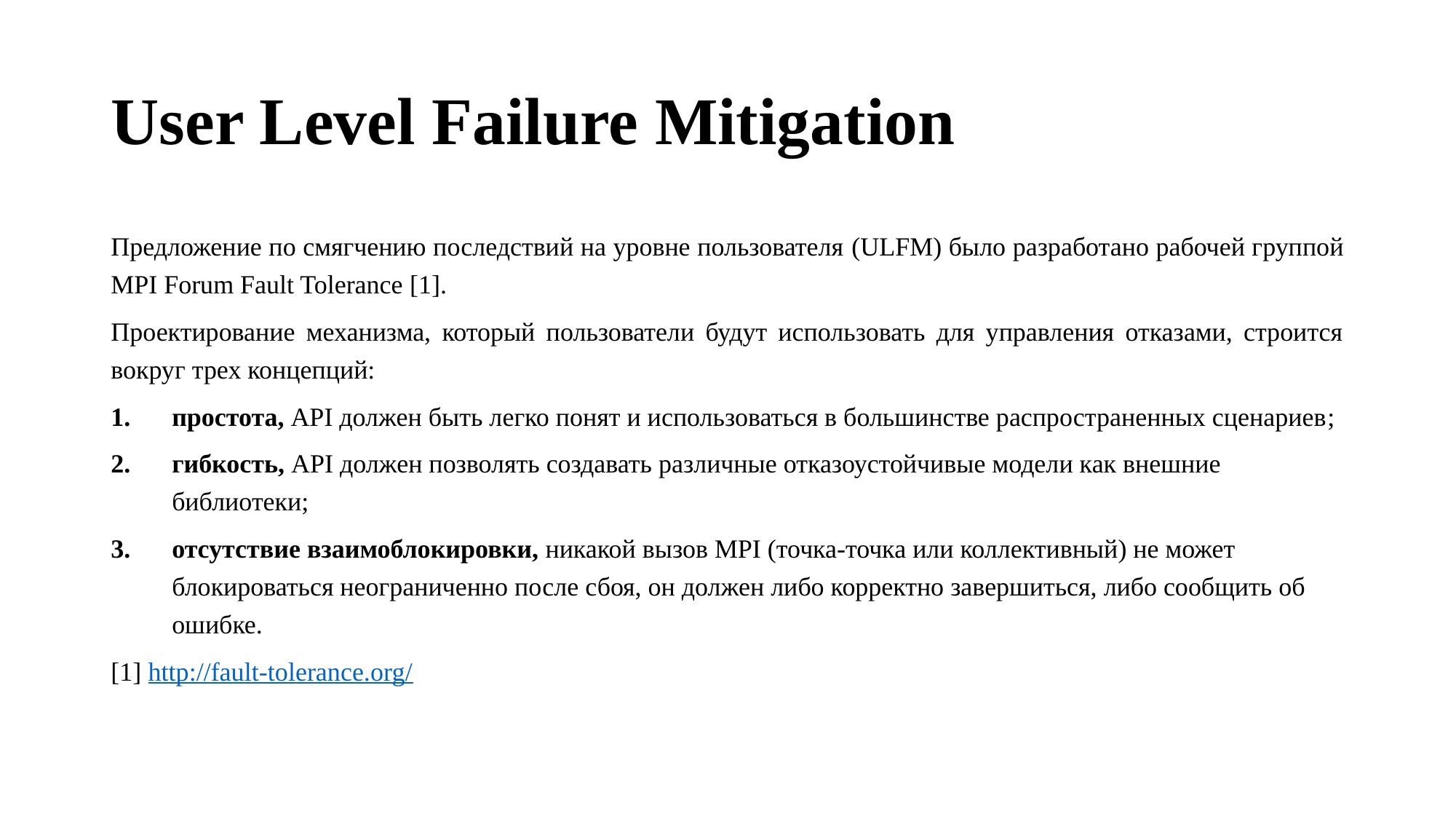

# User Level Failure Mitigation
Предложение по смягчению последствий на уровне пользователя (ULFM) было разработано рабочей группой MPI Forum Fault Tolerance [1].
Проектирование механизма, который пользователи будут использовать для управления отказами, строится вокруг трех концепций:
простота, API должен быть легко понят и использоваться в большинстве распространенных сценариев;
гибкость, API должен позволять создавать различные отказоустойчивые модели как внешние библиотеки;
отсутствие взаимоблокировки, никакой вызов MPI (точка-точка или коллективный) не может блокироваться неограниченно после сбоя, он должен либо корректно завершиться, либо сообщить об ошибке.
[1] http://fault-tolerance.org/